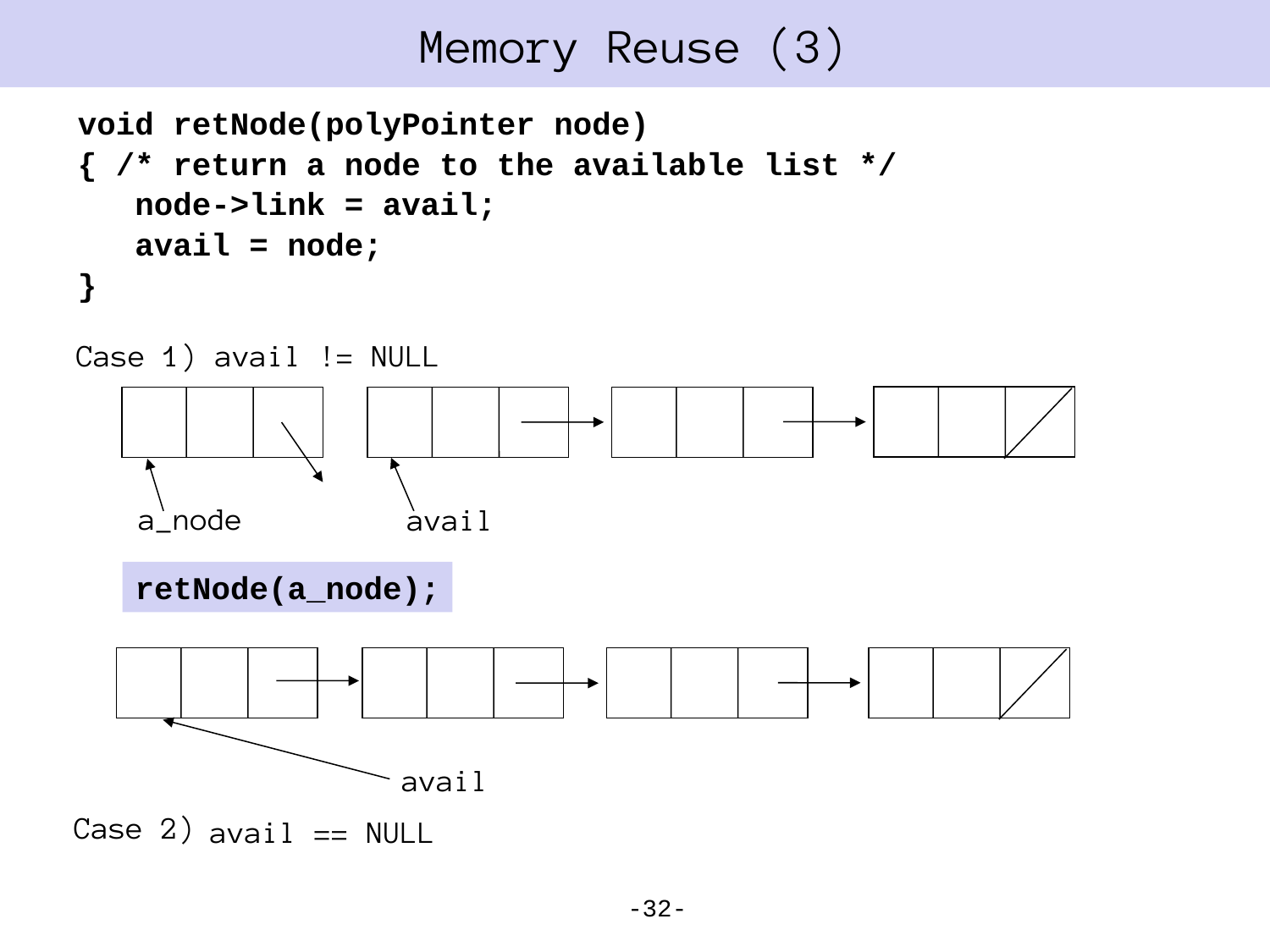

# Memory Reuse (3)
void retNode(polyPointer node)
{ /* return a node to the available list */
   node->link = avail;
   avail = node;
}

Case 1) avail != NULL

3
14

a_node
avail
retNode(a_node);

3
14

avail
Case 2)
avail == NULL
-32-